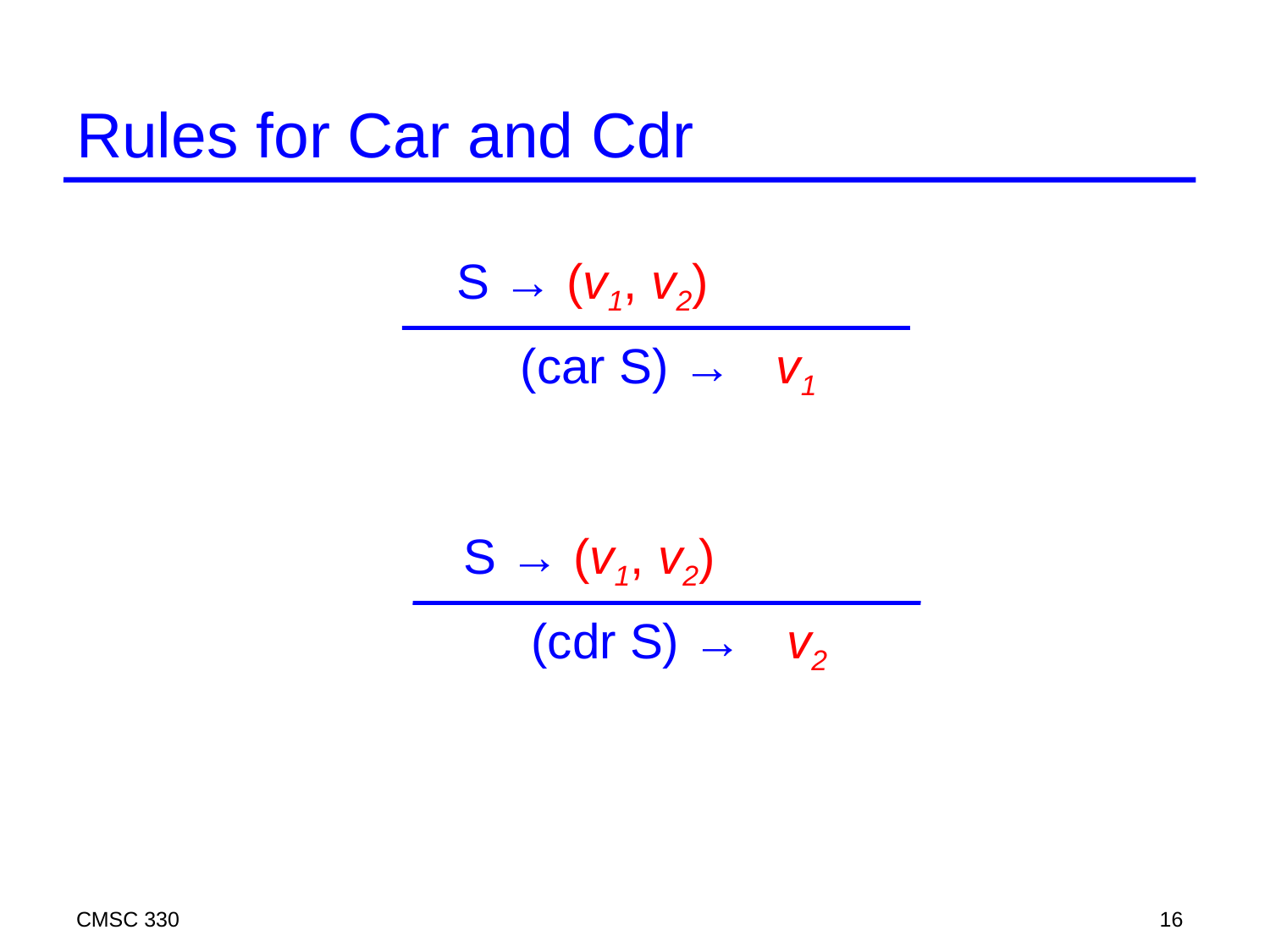

# Rules for Car and Cdr
S → (v1, v2)

(car S) →
v1
S → (v1, v2)

(cdr S) →
v2
CMSC 330
16